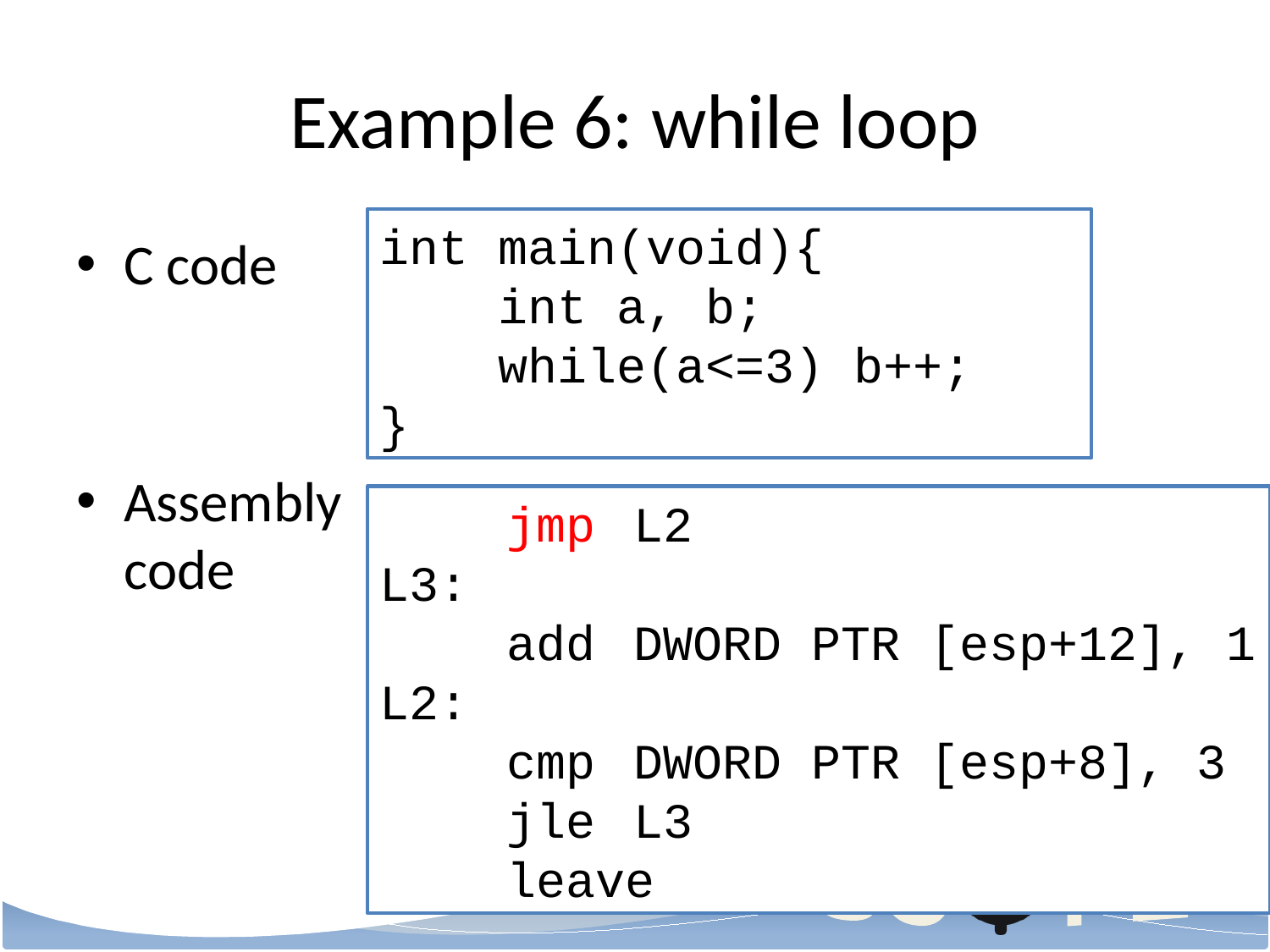

# Example 6: while loop
int main(void){
    int a, b;
    while(a<=3) b++;
}
C code

Assembly
code

	jmp	L2
L3:
	add	DWORD PTR [esp+12], 1
L2:
	cmp	DWORD PTR [esp+8], 3
	jle	L3
	leave